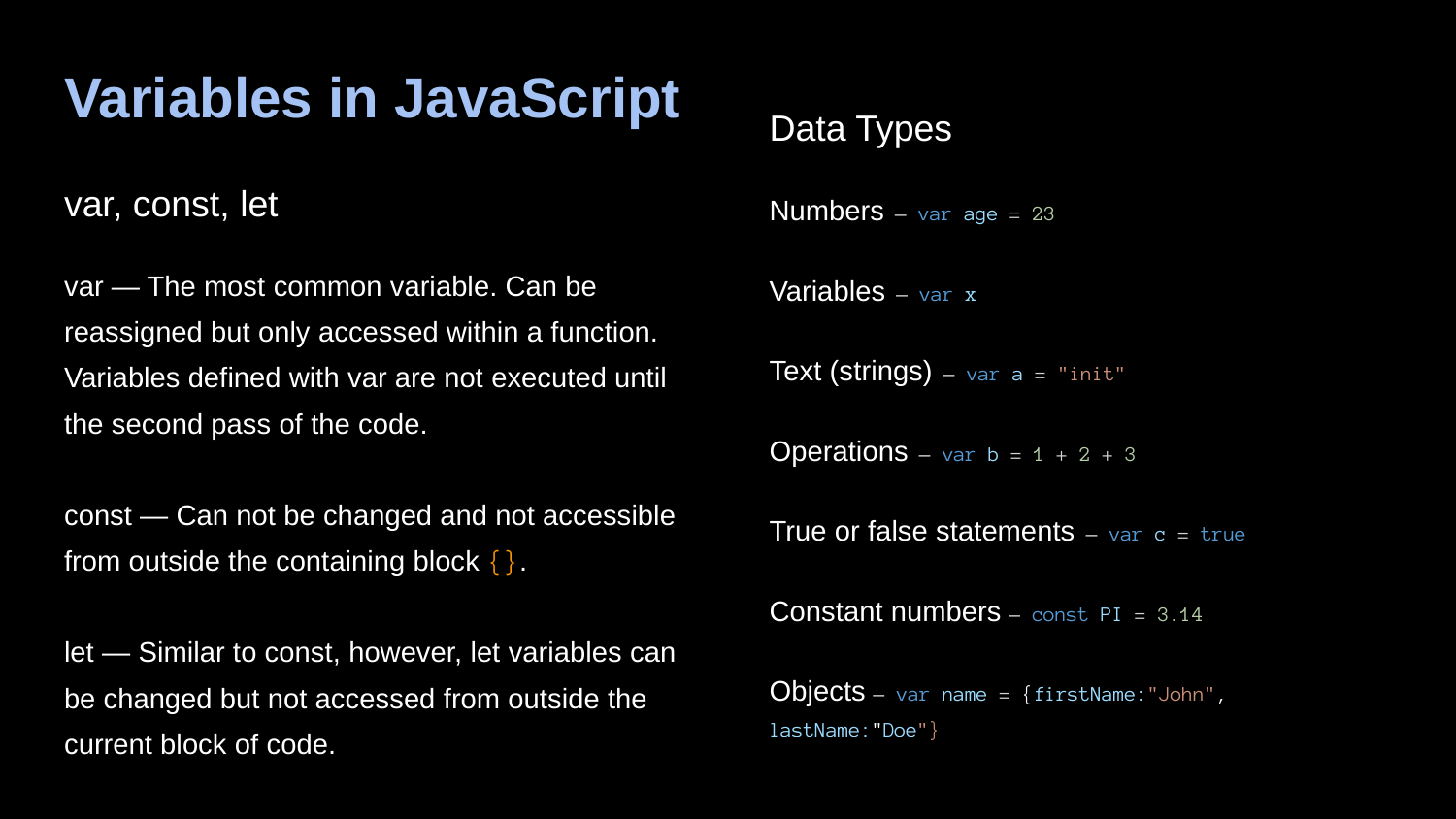

# Variables in JavaScript
Data Types
Numbers — var age = 23

Variables — var x

Text (strings) — var a = "init"

Operations — var b = 1 + 2 + 3

True or false statements — var c = true

Constant numbers — const PI = 3.14

Objects — var name = {firstName:"John", lastName:"Doe"}

var, const, let
var — The most common variable. Can be reassigned but only accessed within a function. Variables defined with var are not executed until the second pass of the code.

const — Can not be changed and not accessible from outside the containing block {}.

let — Similar to const, however, let variables can be changed but not accessed from outside the current block of code.